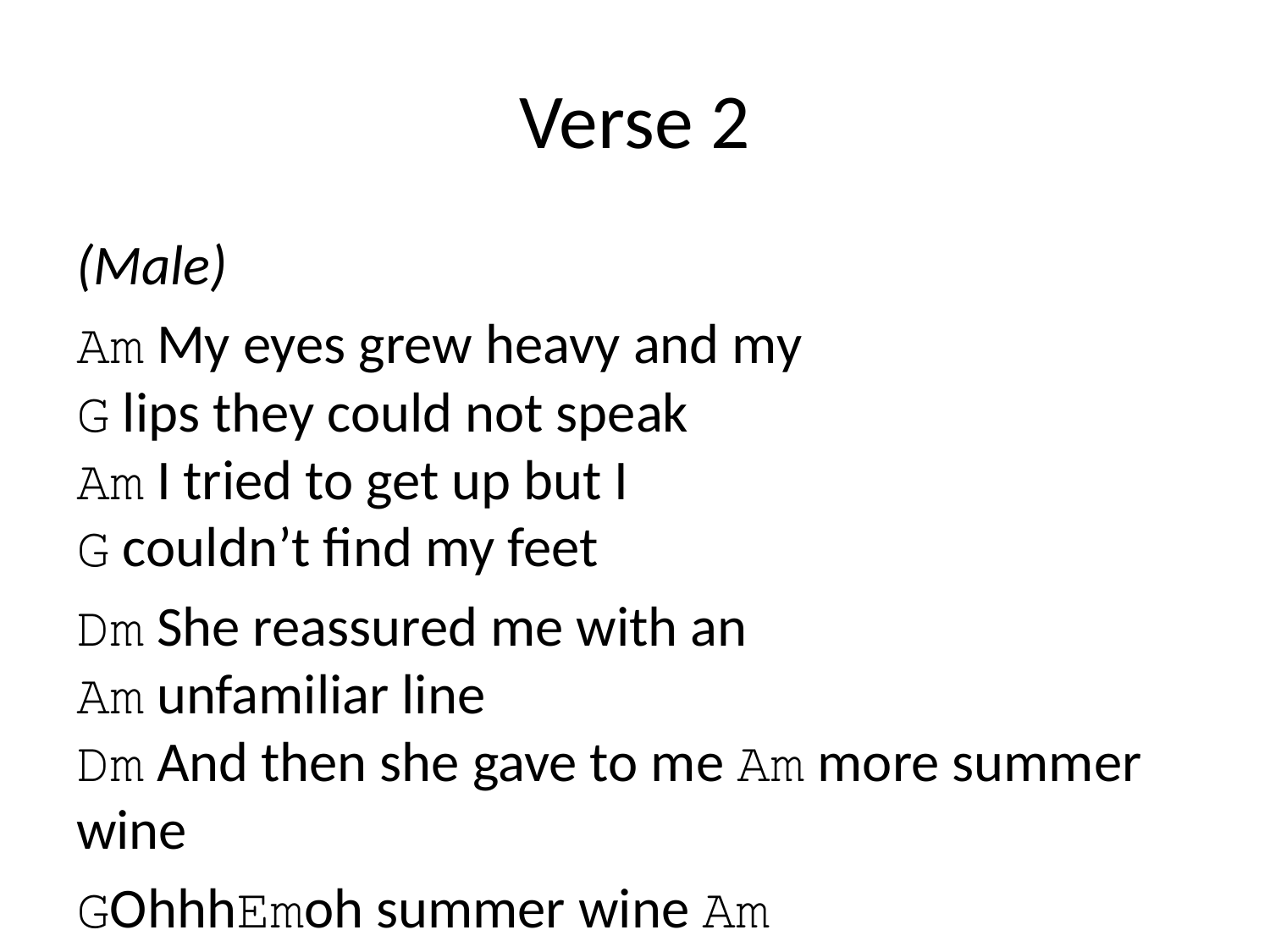

# Verse 2
(Male)
Am My eyes grew heavy and my
G lips they could not speak
Am I tried to get up but I
G couldn’t find my feet
Dm She reassured me with an
Am unfamiliar line
Dm And then she gave to me Am more summer wine
GOhhhEmoh summer wine Am